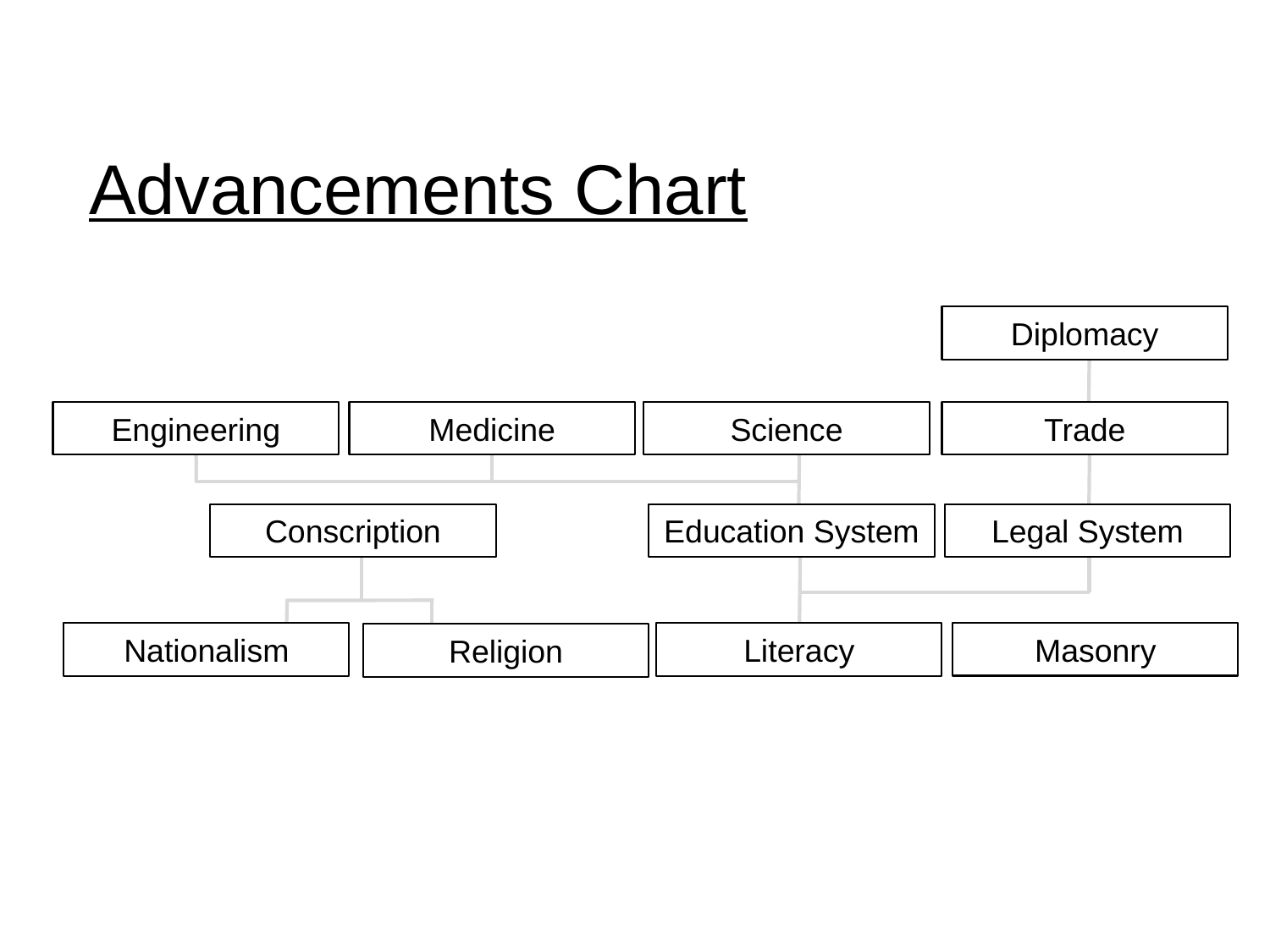

Advancements Chart
Diplomacy
Engineering
Medicine
Science
Trade
Conscription
Education System
Legal System
Masonry
Nationalism
Literacy
Religion